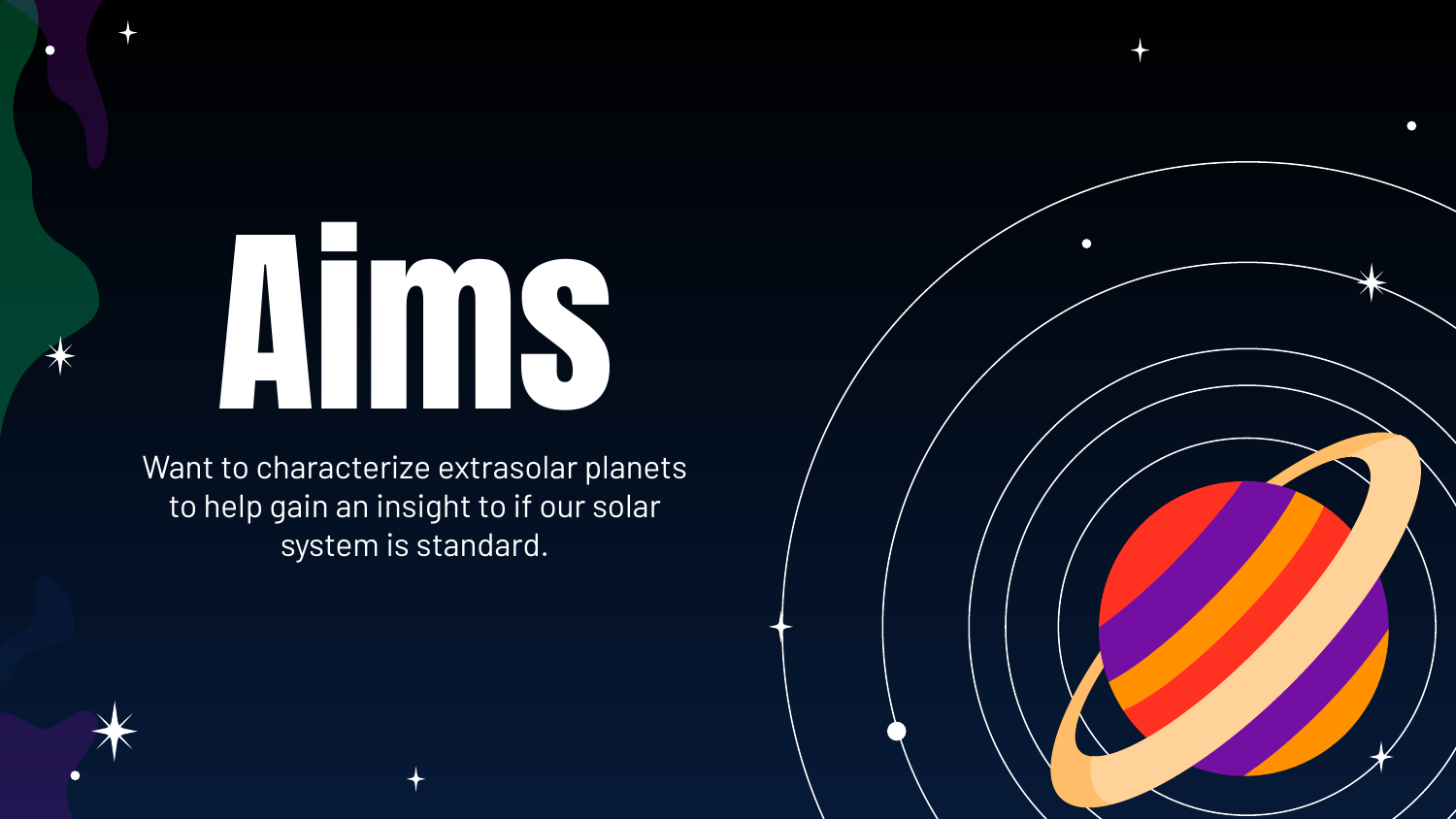

# Aims

Want to characterize extrasolar planets to help gain an insight to if our solar system is standard.